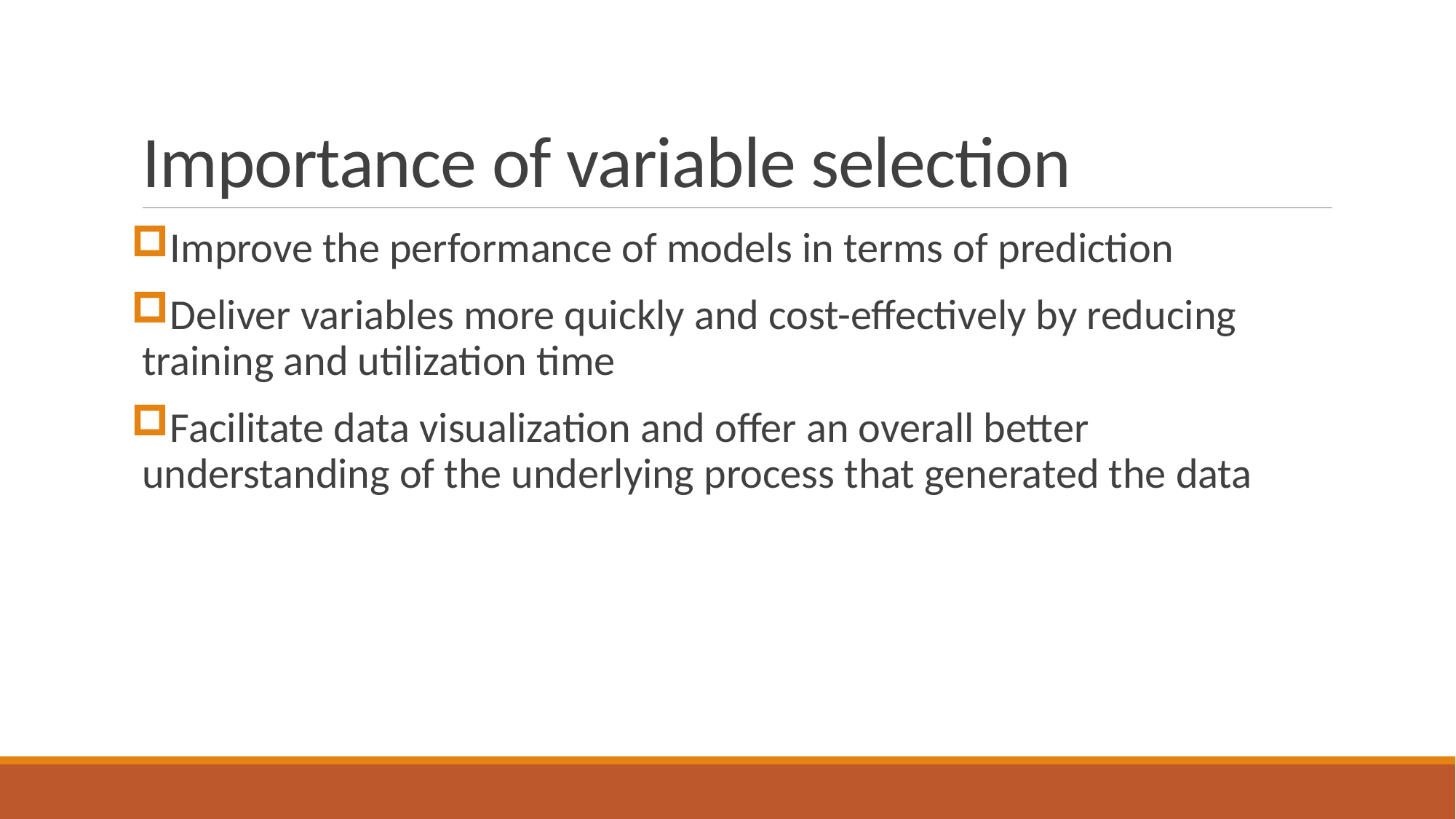

# Importance of variable selection
Improve the performance of models in terms of prediction
Deliver variables more quickly and cost-effectively by reducing training and utilization time
Facilitate data visualization and offer an overall better understanding of the underlying process that generated the data